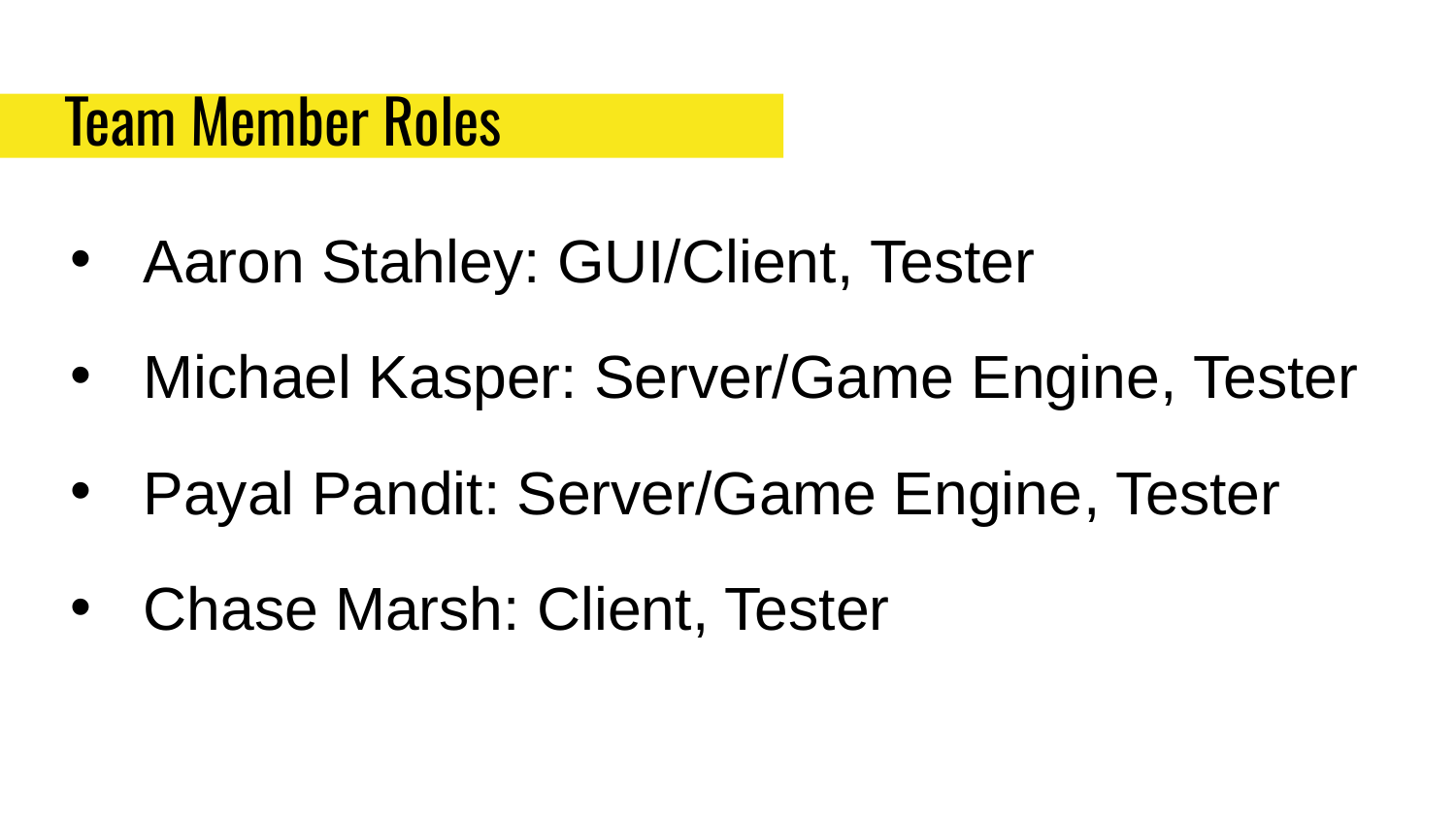

# Team Member Roles

Aaron Stahley: GUI/Client, Tester
Michael Kasper: Server/Game Engine, Tester
Payal Pandit: Server/Game Engine, Tester
Chase Marsh: Client, Tester